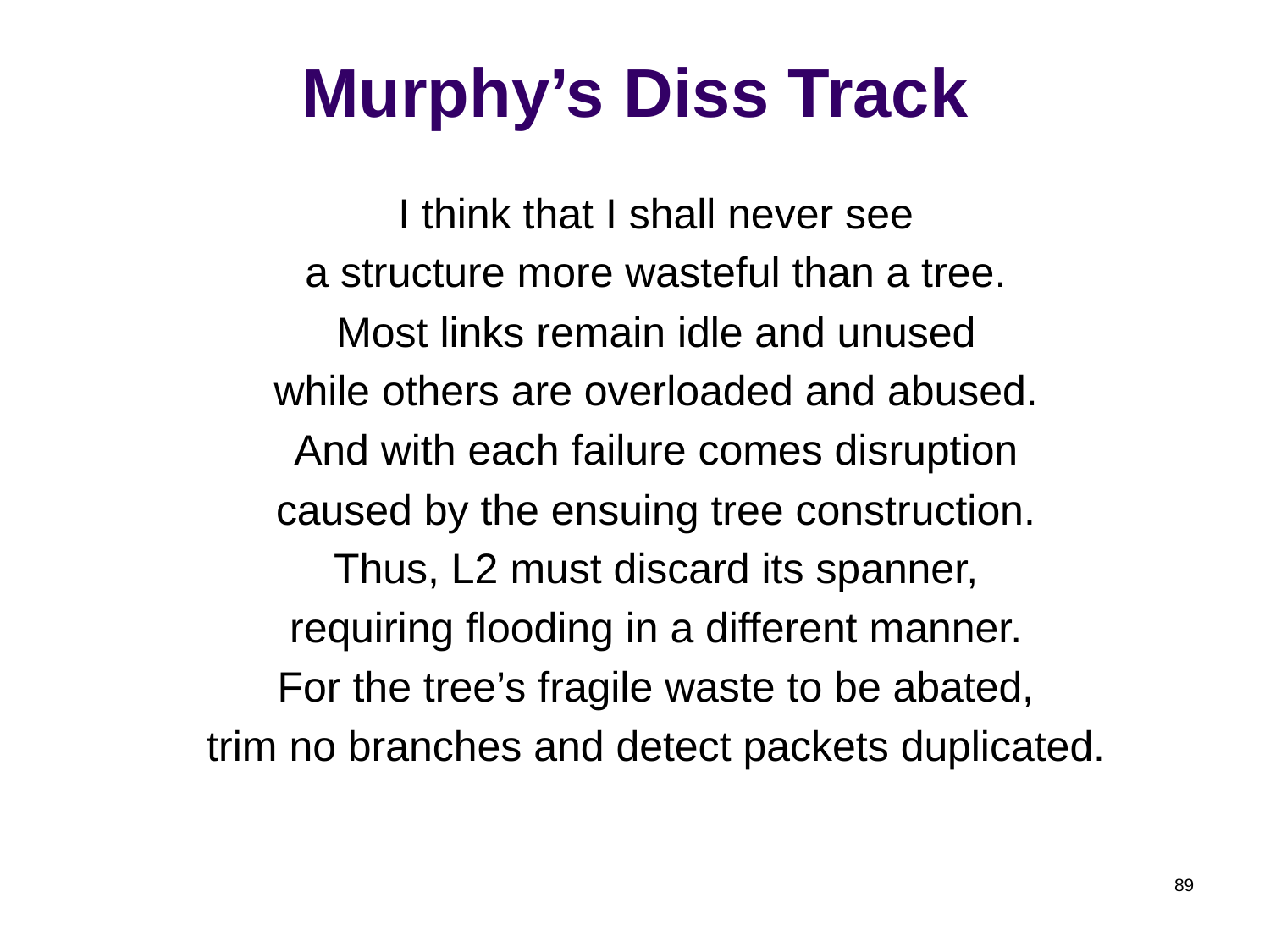

# Murphy’s Diss Track
I think that I shall never see
a structure more wasteful than a tree.
Most links remain idle and unused
while others are overloaded and abused.
And with each failure comes disruption
caused by the ensuing tree construction.
Thus, L2 must discard its spanner,
requiring flooding in a different manner.
For the tree’s fragile waste to be abated,
trim no branches and detect packets duplicated.
89